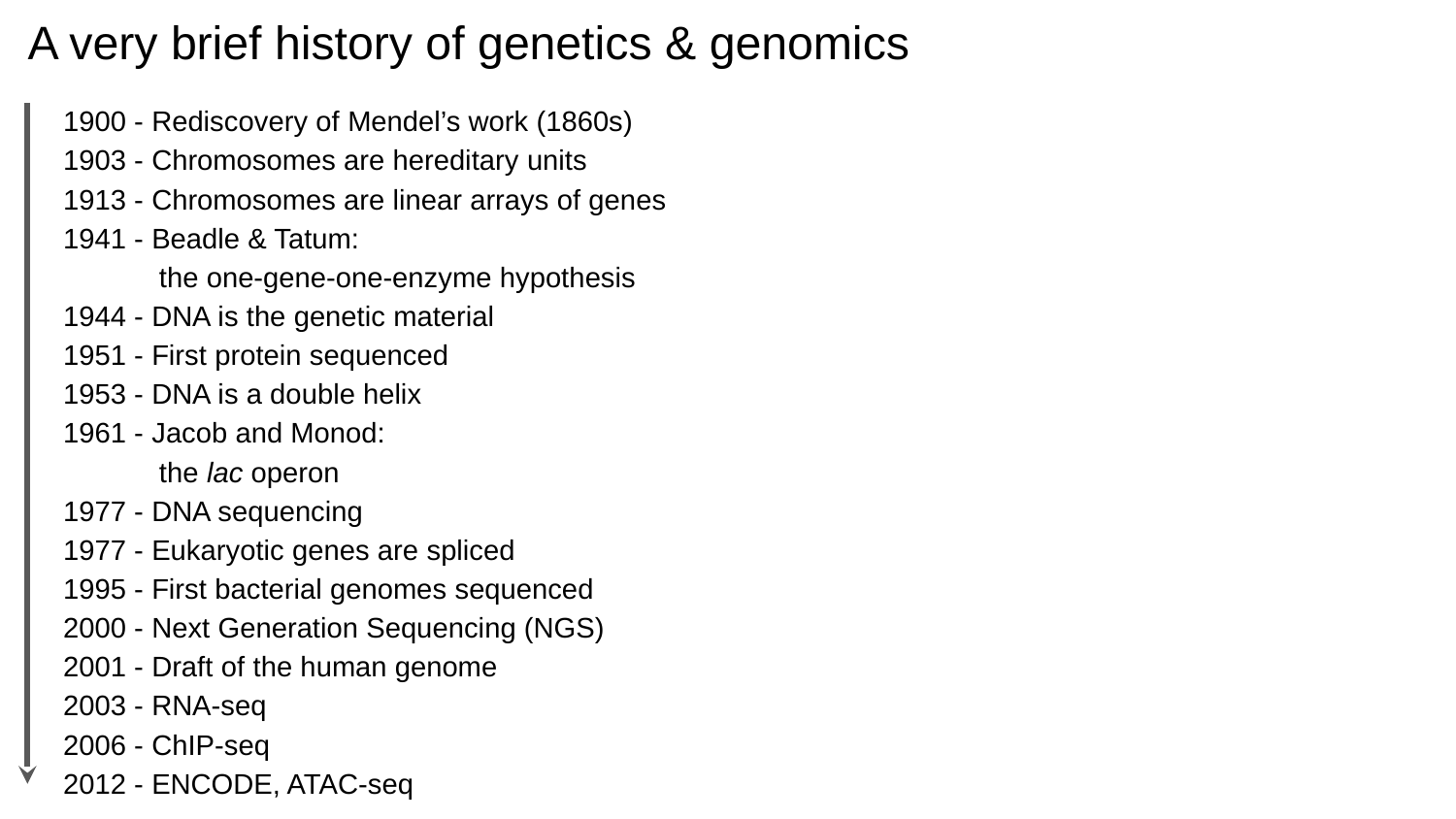

# A very brief history of genetics & genomics
1900 - Rediscovery of Mendel’s work (1860s)
1903 - Chromosomes are hereditary units
1913 - Chromosomes are linear arrays of genes
1941 - Beadle & Tatum:
            the one-gene-one-enzyme hypothesis
1944 - DNA is the genetic material
1951 - First protein sequenced
1953 - DNA is a double helix
1961 - Jacob and Monod:
            the lac operon
1977 - DNA sequencing
1977 - Eukaryotic genes are spliced
1995 - First bacterial genomes sequenced
2000 - Next Generation Sequencing (NGS)
2001 - Draft of the human genome
2003 - RNA-seq
2006 - ChIP-seq
2012 - ENCODE, ATAC-seq